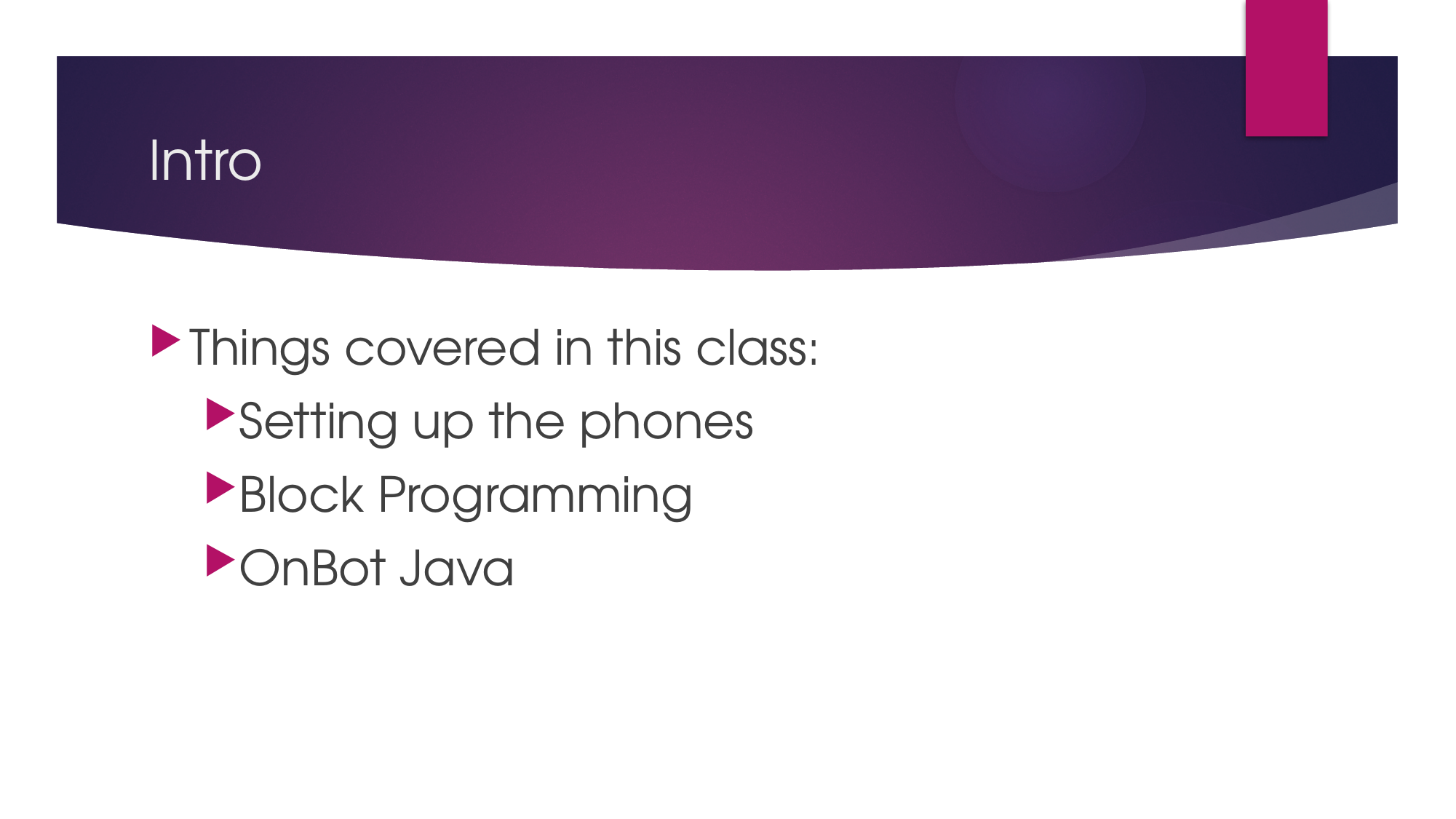

# Intro
Things covered in this class:
Setting up the phones
Block Programming
OnBot Java